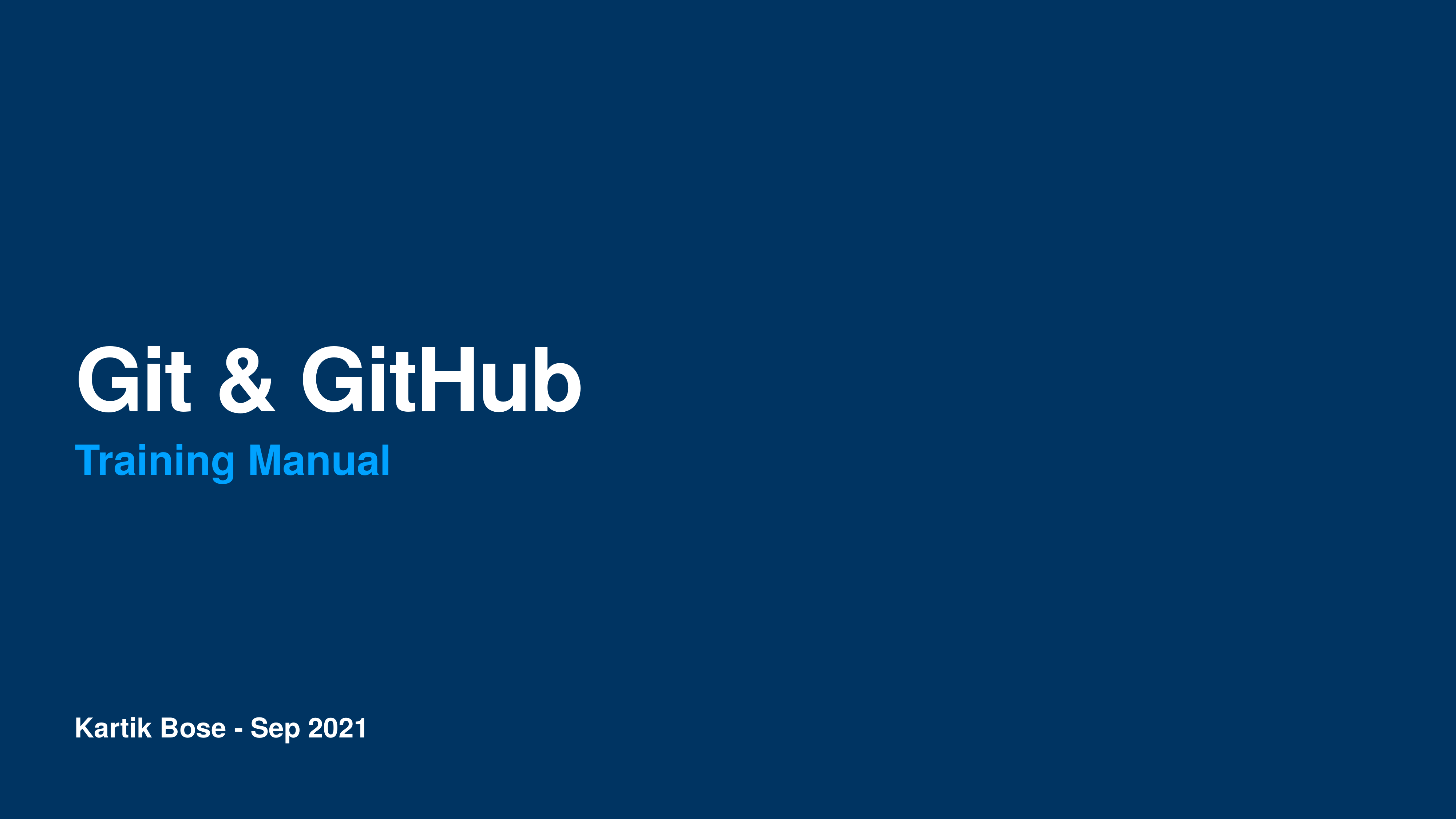

# Git & GitHub
Training Manual
Kartik Bose - Sep 2021